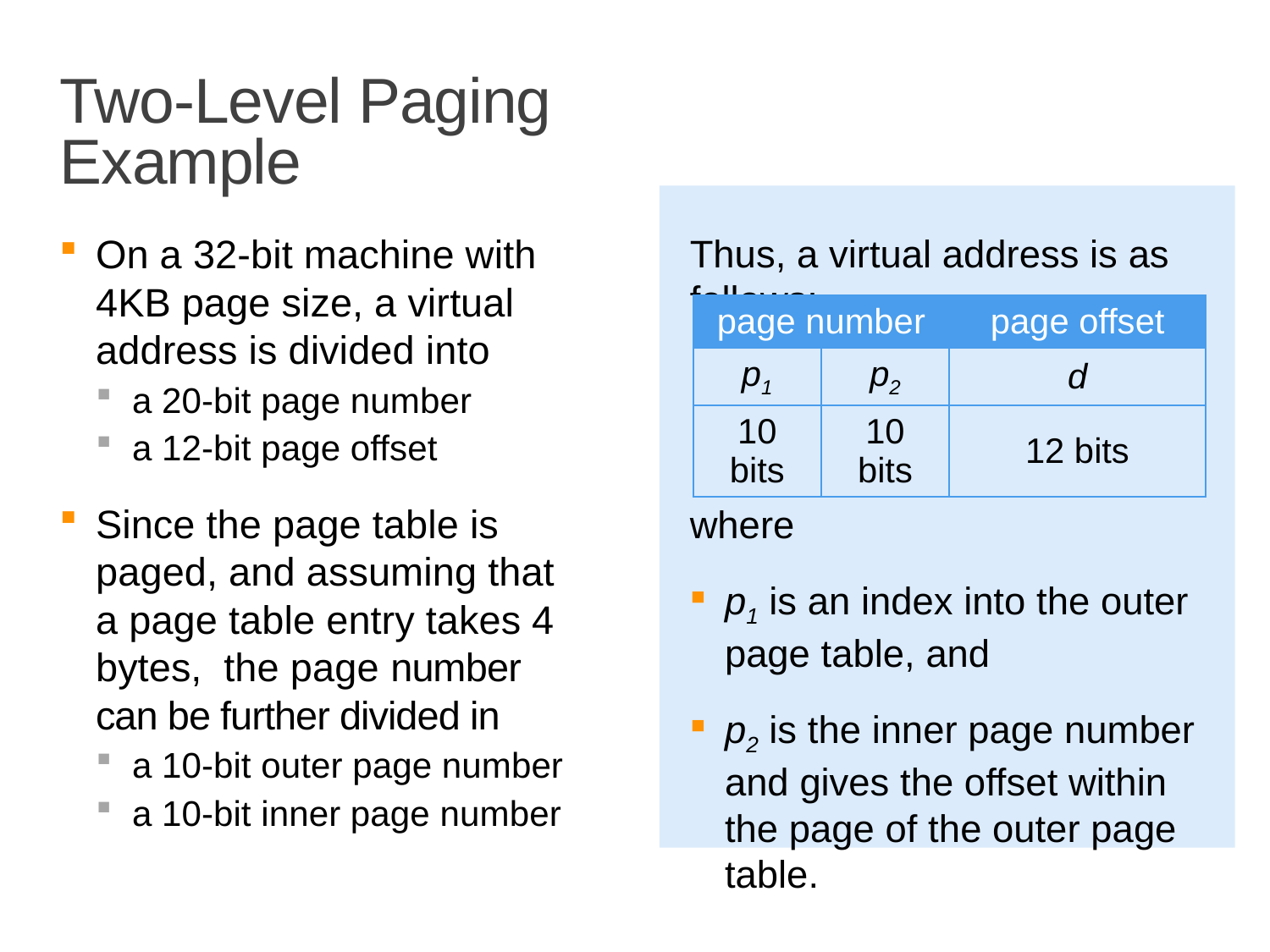

# Two-Level Paging Example

Thus, a virtual address is as follows:
where
p1 is an index into the outer page table, and
p2 is the inner page number and gives the offset within the page of the outer page table.

On a 32-bit machine with 4KB page size, a virtual address is divided into
a 20-bit page number
a 12-bit page offset
Since the page table is paged, and assuming that a page table entry takes 4 bytes,  the page number can be further divided in
a 10-bit outer page number
a 10-bit inner page number
| page number |  | page offset |
| --- | --- | --- |
| p1 | p2 | d |
| 10 bits | 10 bits | 12 bits |